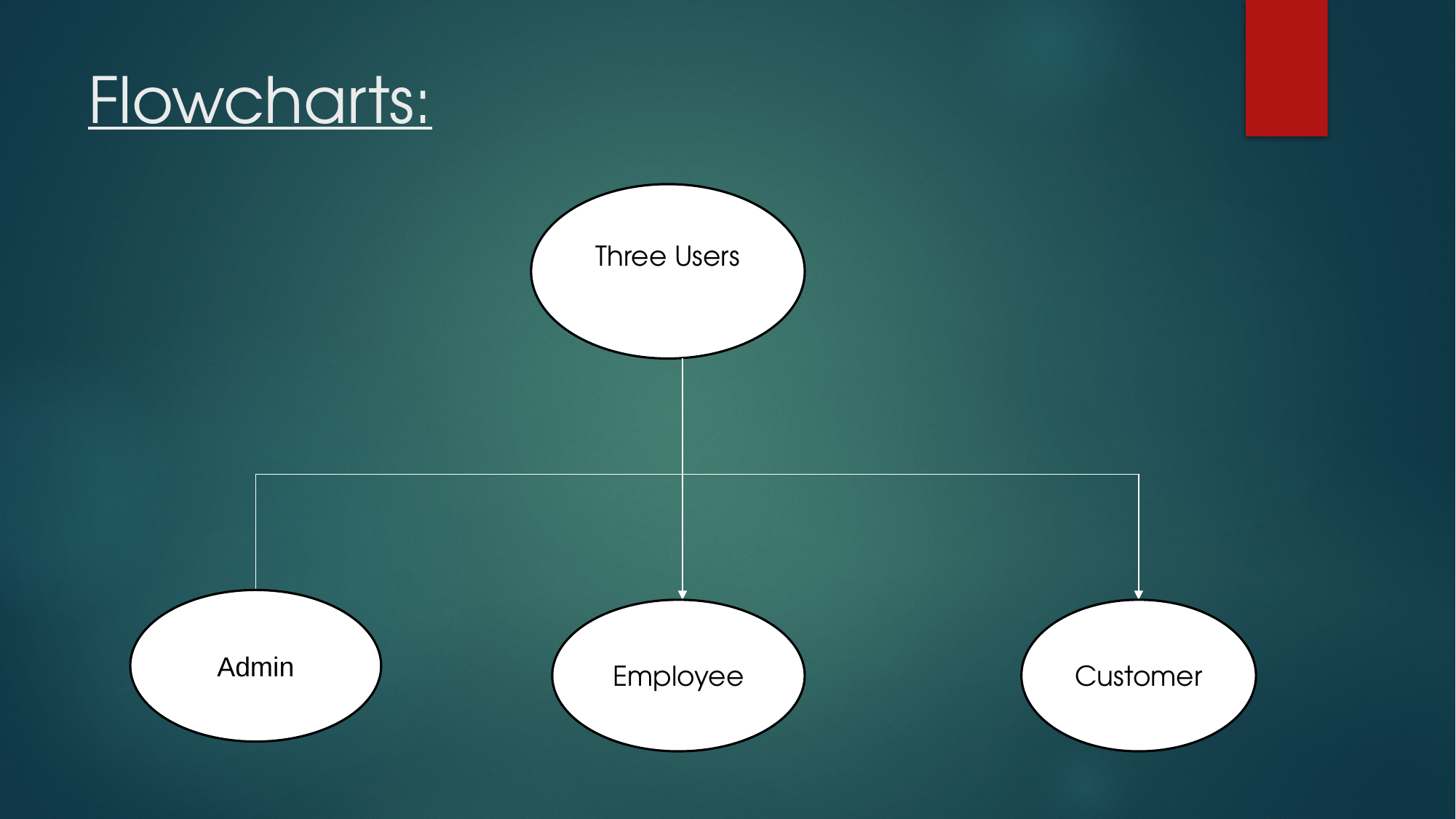

# Flowcharts:

Three Users

Admin
Customer
Employee